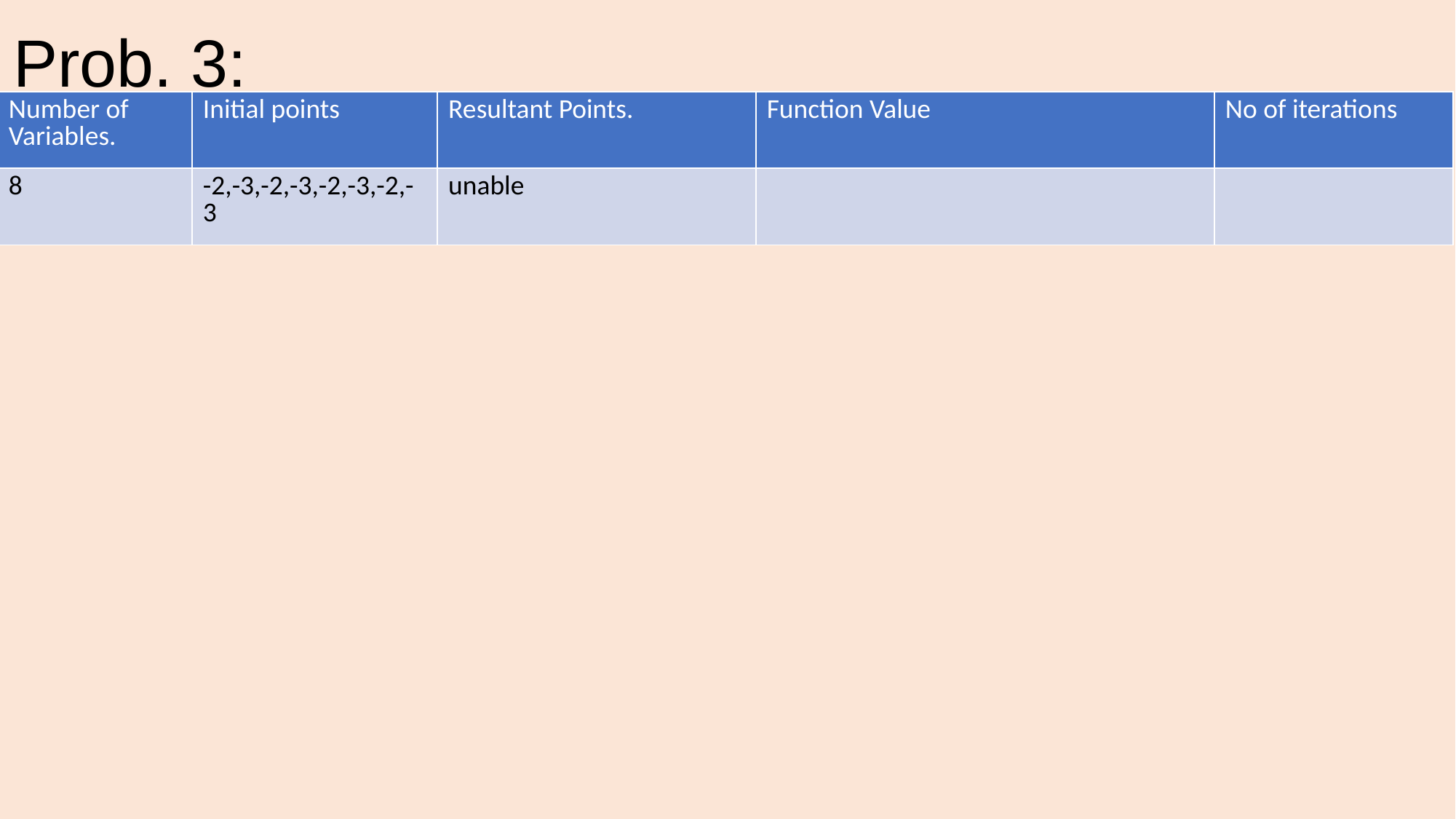

# Prob. 3:
| Number of Variables. | Initial points | Resultant Points. | Function Value | No of iterations |
| --- | --- | --- | --- | --- |
| 8 | -2,-3,-2,-3,-2,-3,-2,-3 | unable |  |  |